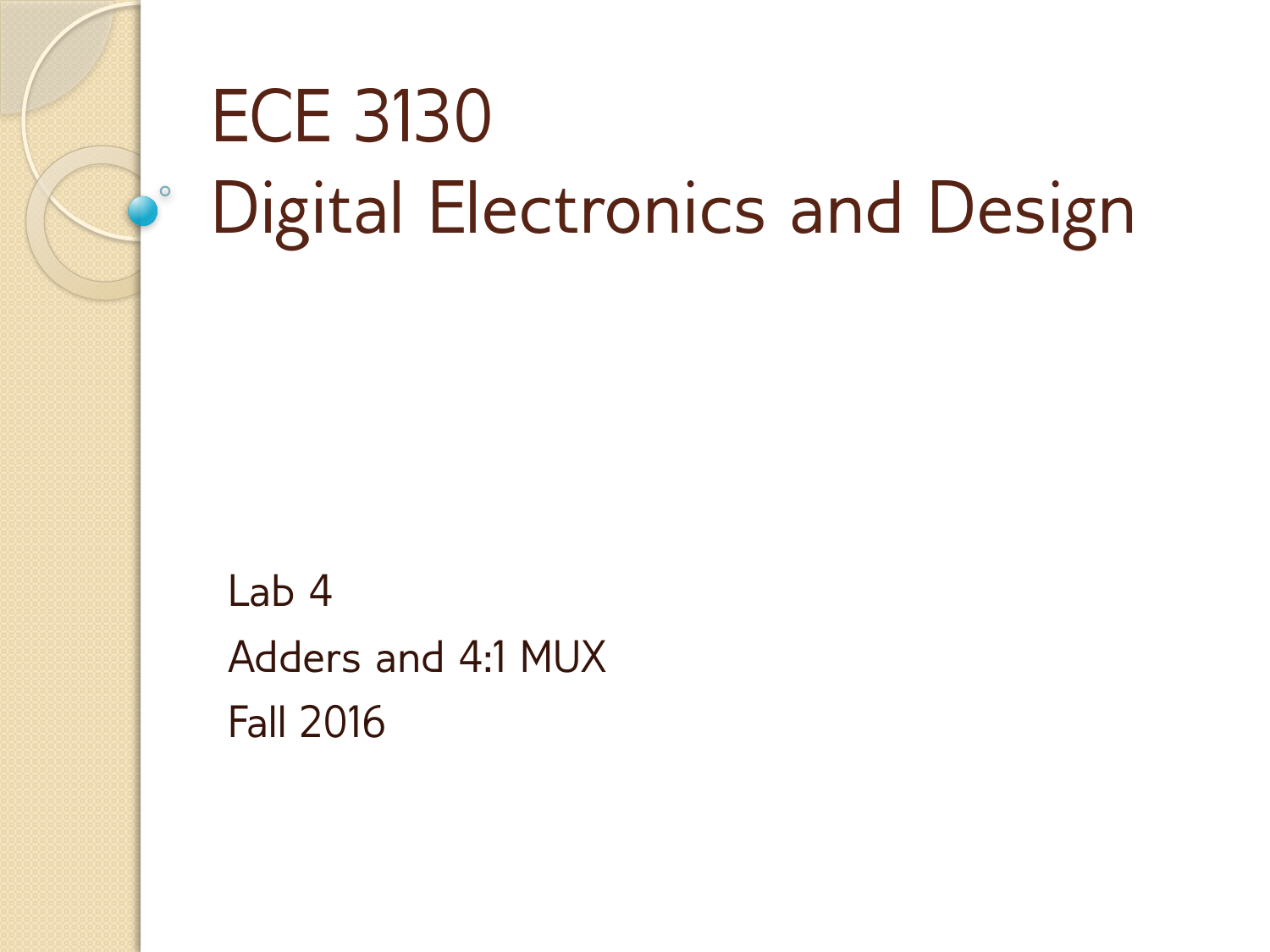

# ECE 3130 Digital Electronics and Design
Lab 4
Adders and 4:1 MUX
Fall 2016